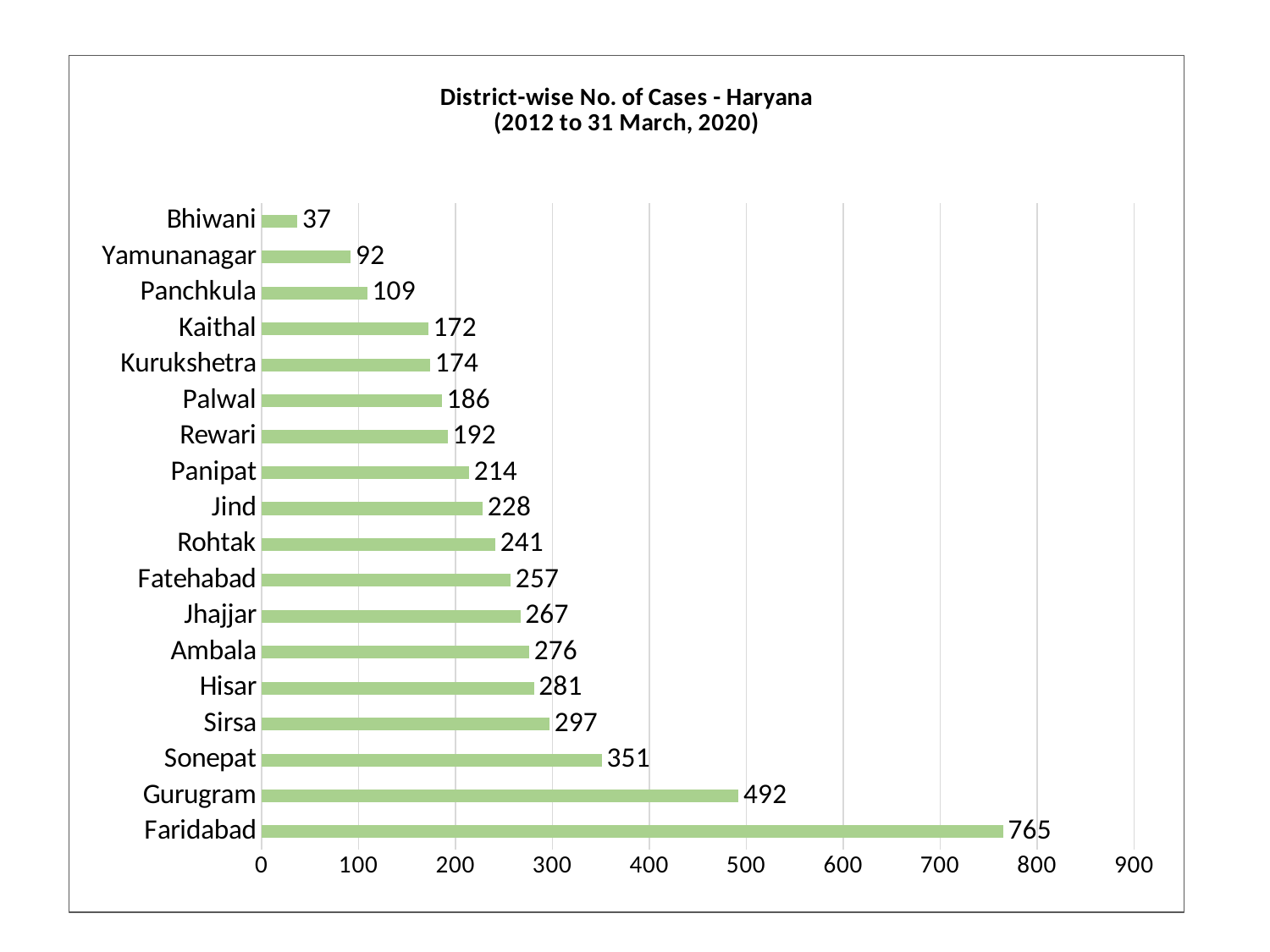

### Chart: District-wise No. of Cases - Haryana
(2012 to 31 March, 2020)

| Category |  |
|---|---|
| Faridabad | 765.0 |
| Gurugram | 492.0 |
| Sonepat | 351.0 |
| Sirsa | 297.0 |
| Hisar | 281.0 |
| Ambala | 276.0 |
| Jhajjar | 267.0 |
| Fatehabad | 257.0 |
| Rohtak | 241.0 |
| Jind | 228.0 |
| Panipat | 214.0 |
| Rewari | 192.0 |
| Palwal | 186.0 |
| Kurukshetra | 174.0 |
| Kaithal | 172.0 |
| Panchkula | 109.0 |
| Yamunanagar | 92.0 |
| Bhiwani | 37.0 |